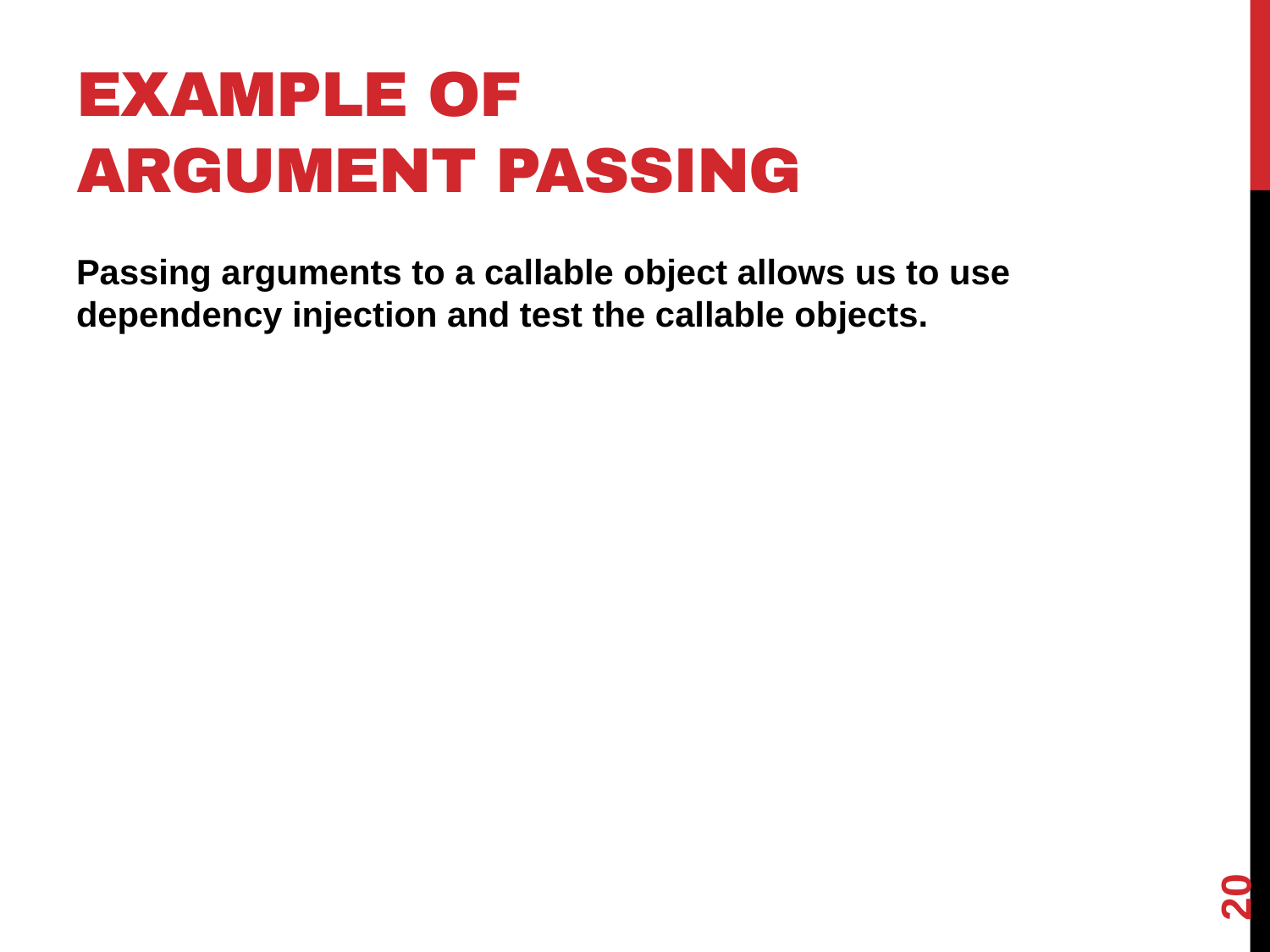

# Example of argument passing
Passing arguments to a callable object allows us to use dependency injection and test the callable objects.
20